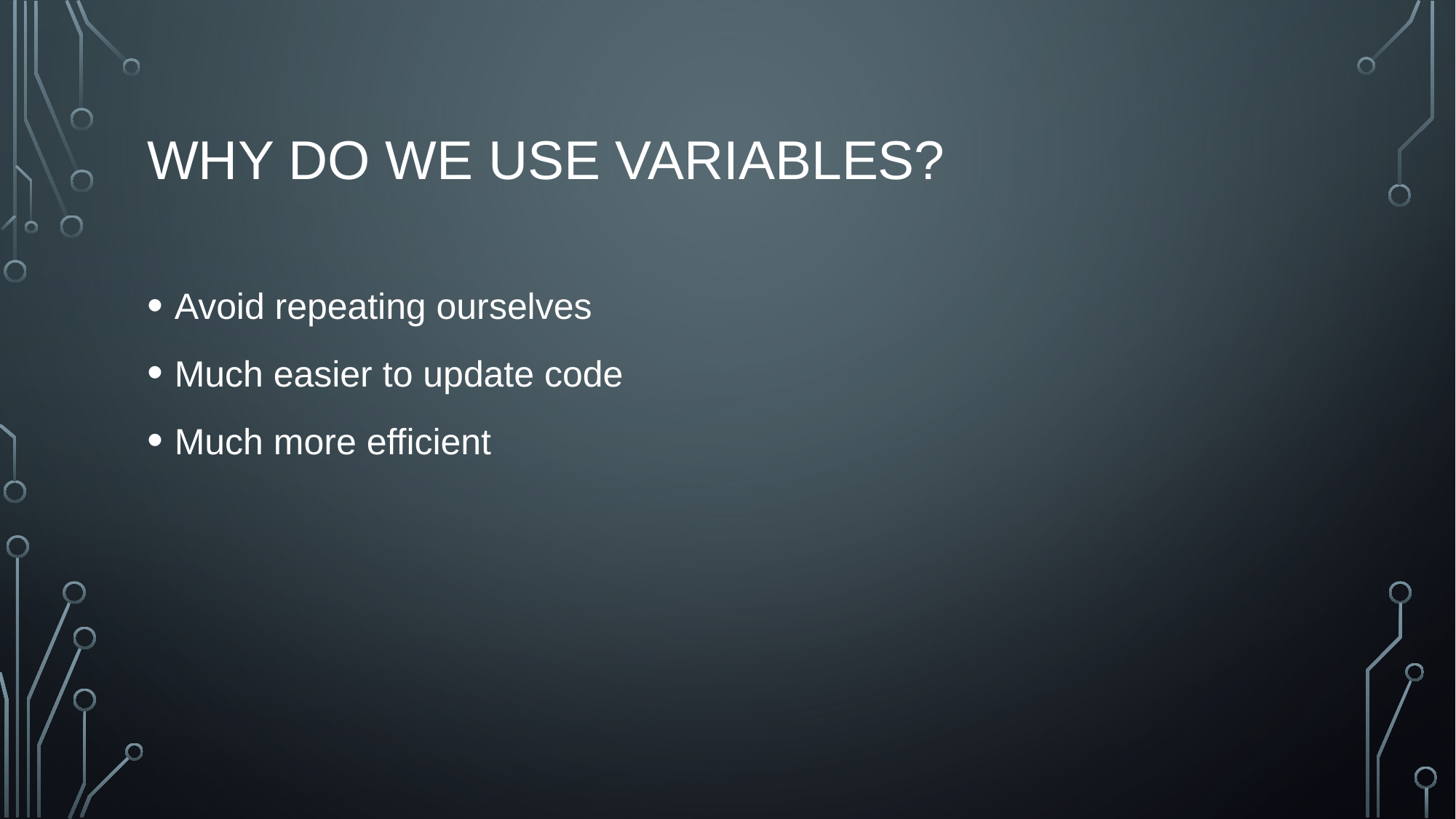

# Why do we use variables?
Avoid repeating ourselves
Much easier to update code
Much more efficient